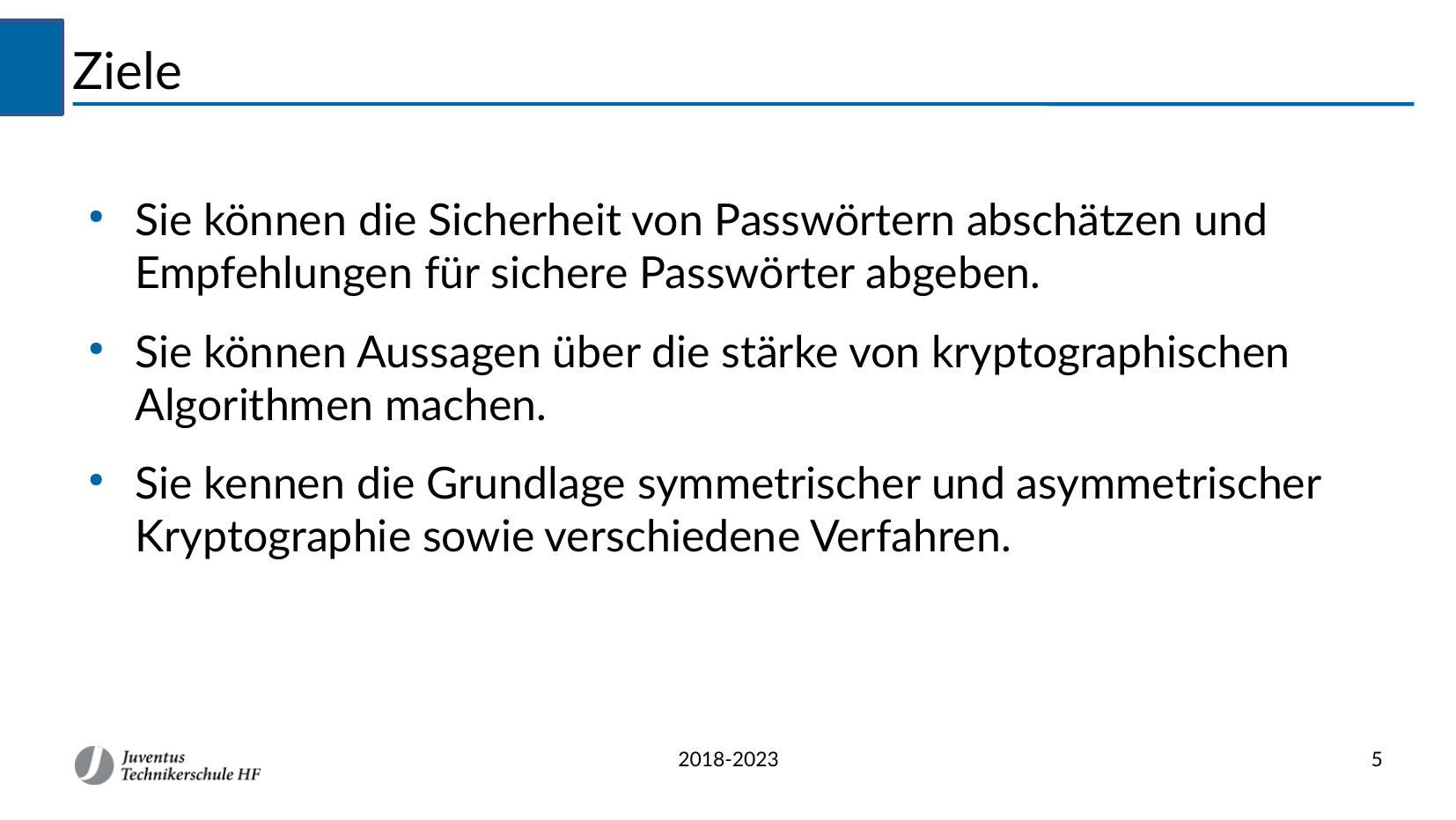

Ziele
Sie können die Sicherheit von Passwörtern abschätzen und Empfehlungen für sichere Passwörter abgeben.
Sie können Aussagen über die stärke von kryptographischen Algorithmen machen.
Sie kennen die Grundlage symmetrischer und asymmetrischer Kryptographie sowie verschiedene Verfahren.
2018-2023
5